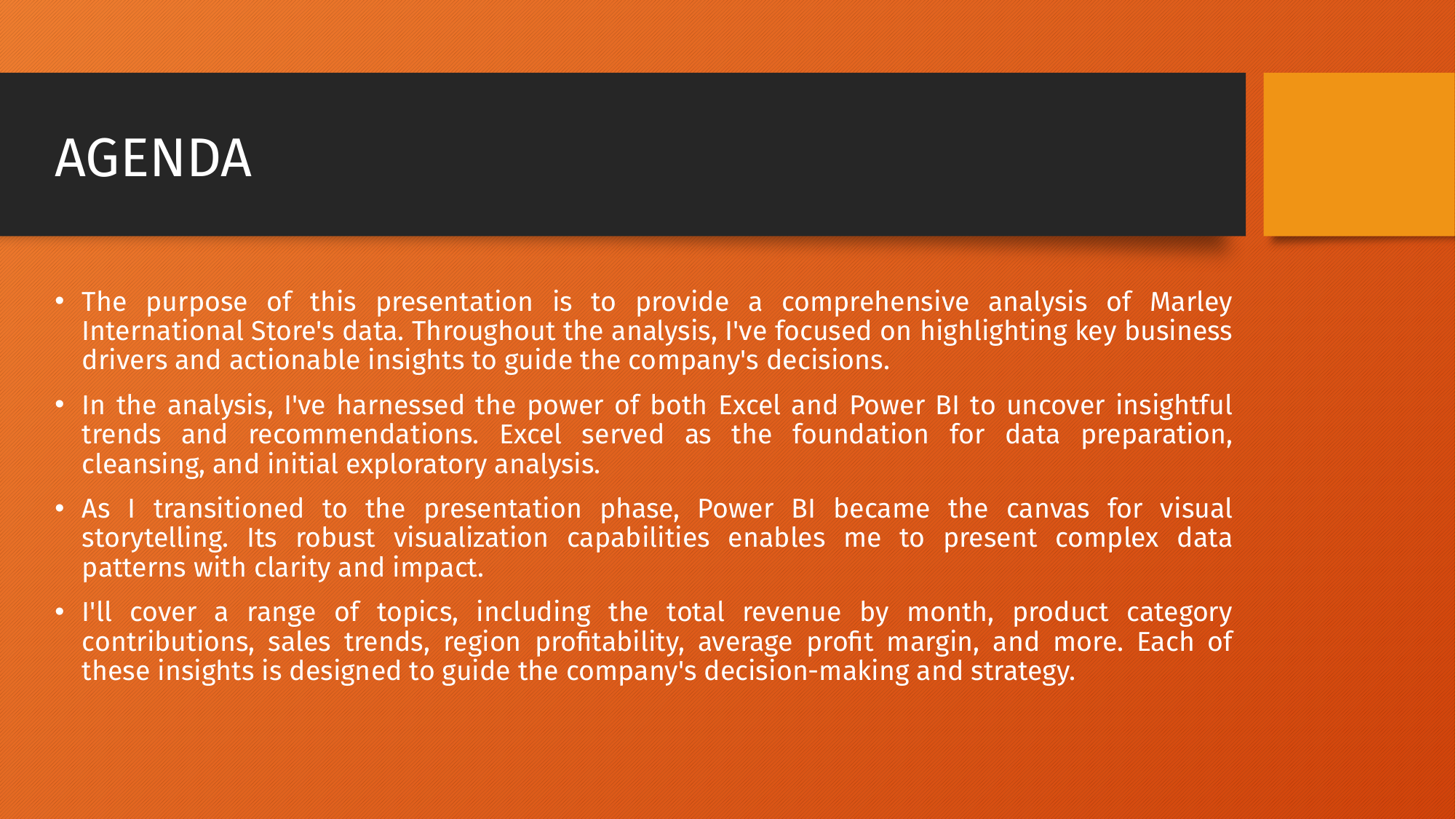

# AGENDA
The purpose of this presentation is to provide a comprehensive analysis of Marley International Store's data. Throughout the analysis, I've focused on highlighting key business drivers and actionable insights to guide the company's decisions.
In the analysis, I've harnessed the power of both Excel and Power BI to uncover insightful trends and recommendations. Excel served as the foundation for data preparation, cleansing, and initial exploratory analysis.
As I transitioned to the presentation phase, Power BI became the canvas for visual storytelling. Its robust visualization capabilities enables me to present complex data patterns with clarity and impact.
I'll cover a range of topics, including the total revenue by month, product category contributions, sales trends, region profitability, average profit margin, and more. Each of these insights is designed to guide the company's decision-making and strategy.